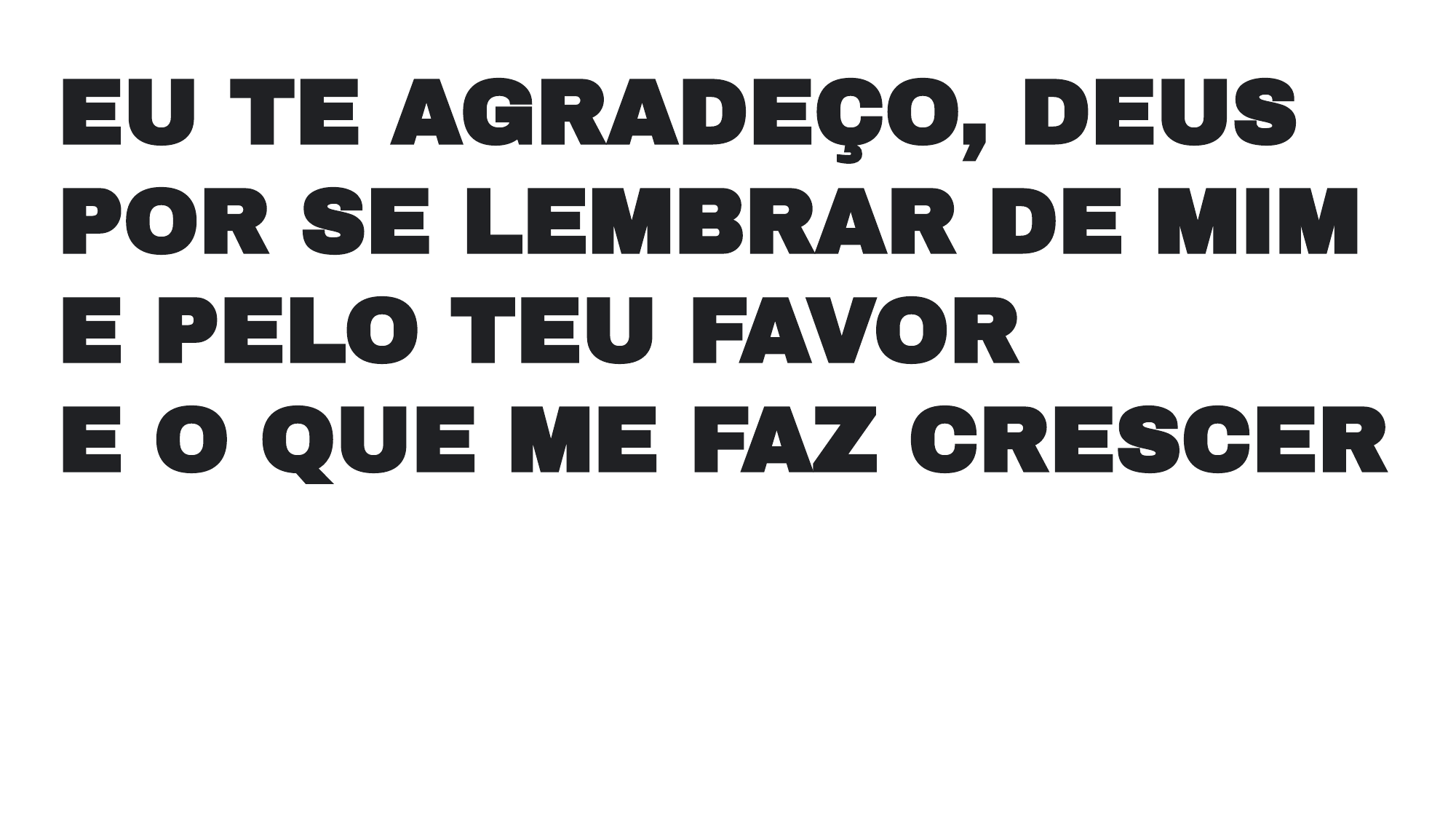

EU TE AGRADEÇO, DEUS
POR SE LEMBRAR DE MIM
E PELO TEU FAVOR
E O QUE ME FAZ CRESCER